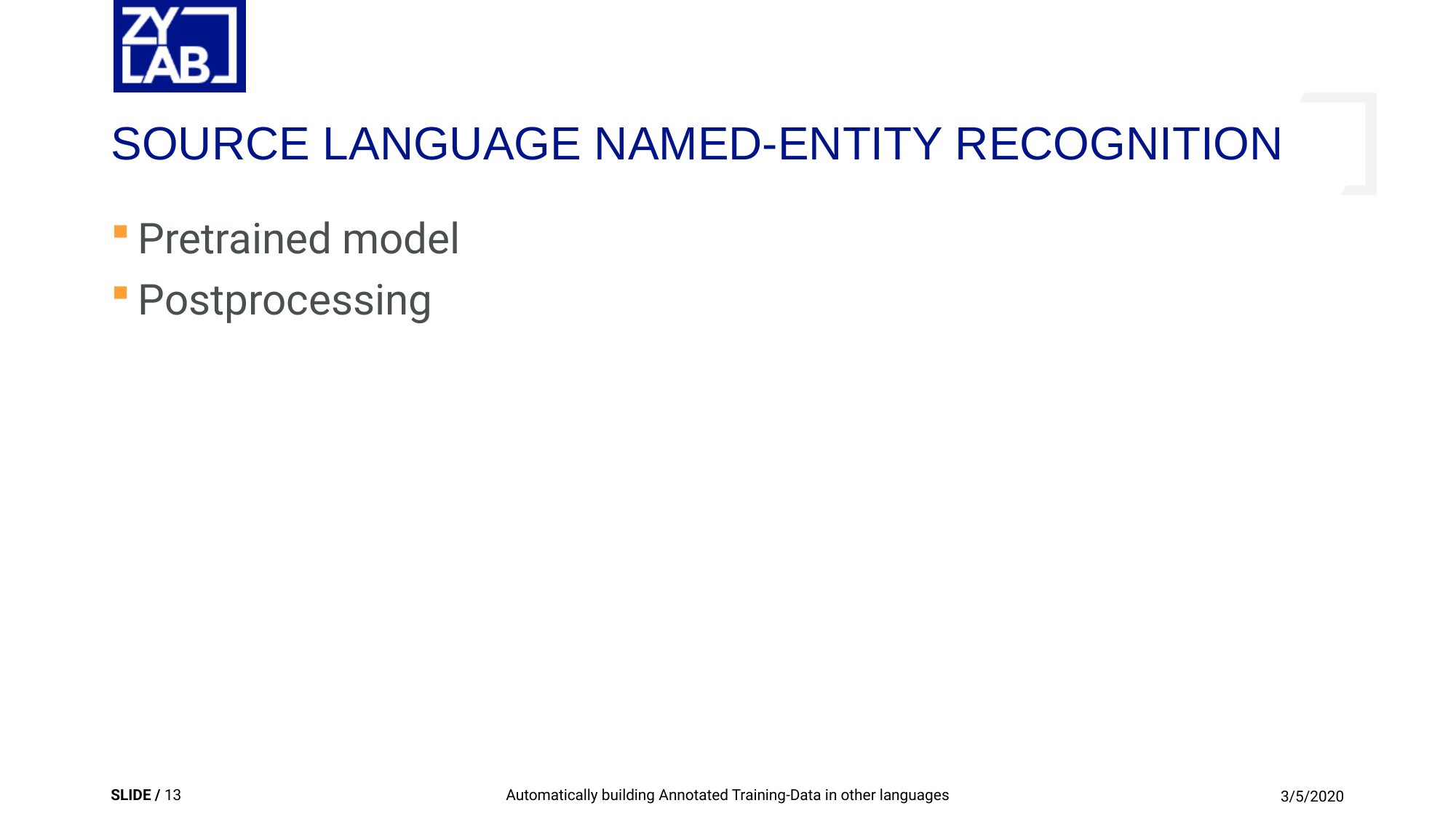

# Source language named-entity recognition
Pretrained model
Postprocessing

SLIDE / 13
Automatically building Annotated Training-Data in other languages
3/5/2020